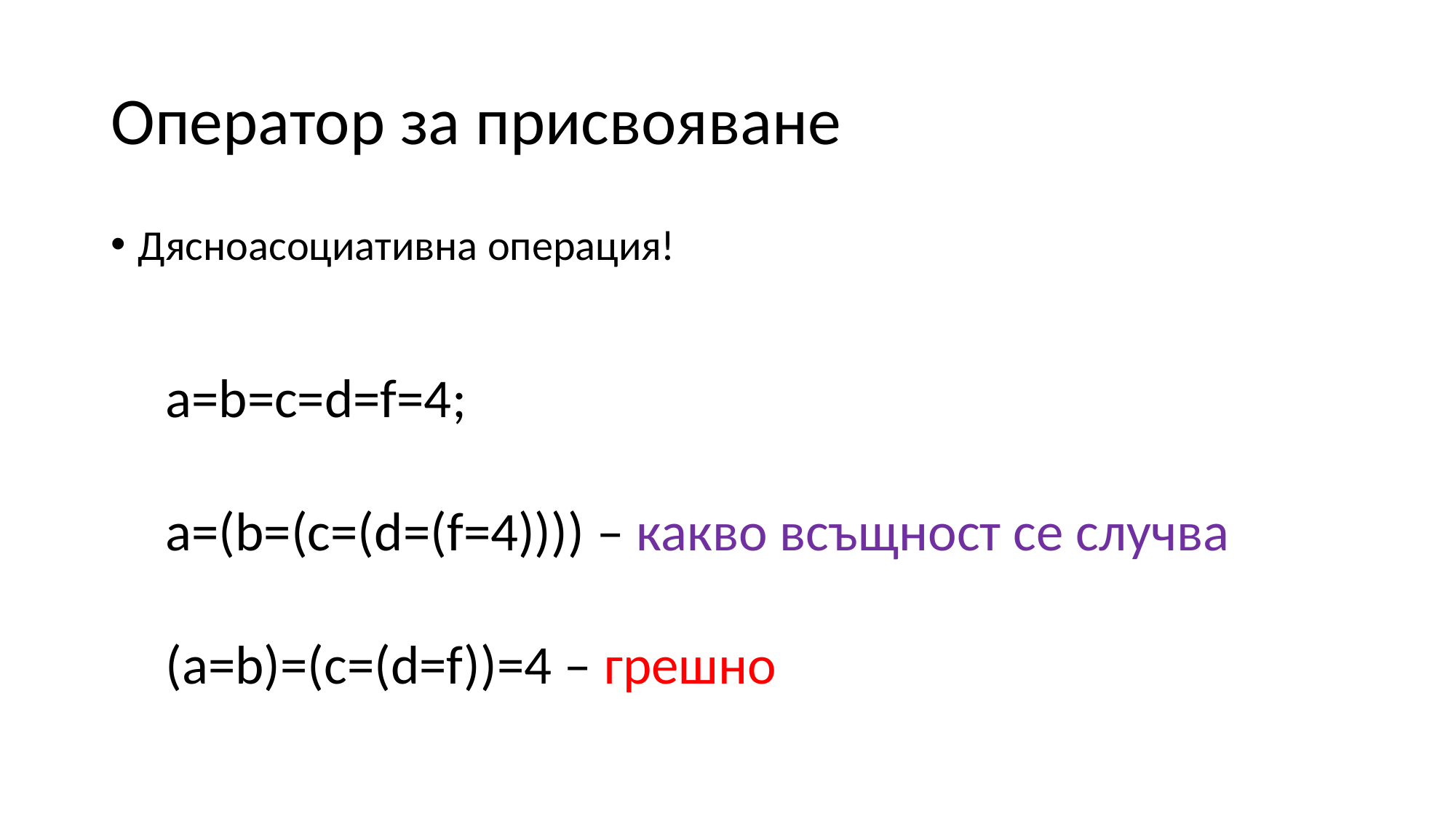

# Оператор за присвояване
Дясноасоциативна операция!

a=b=c=d=f=4;

а=(b=(c=(d=(f=4)))) – какво всъщност се случва

(a=b)=(c=(d=f))=4 – грешно